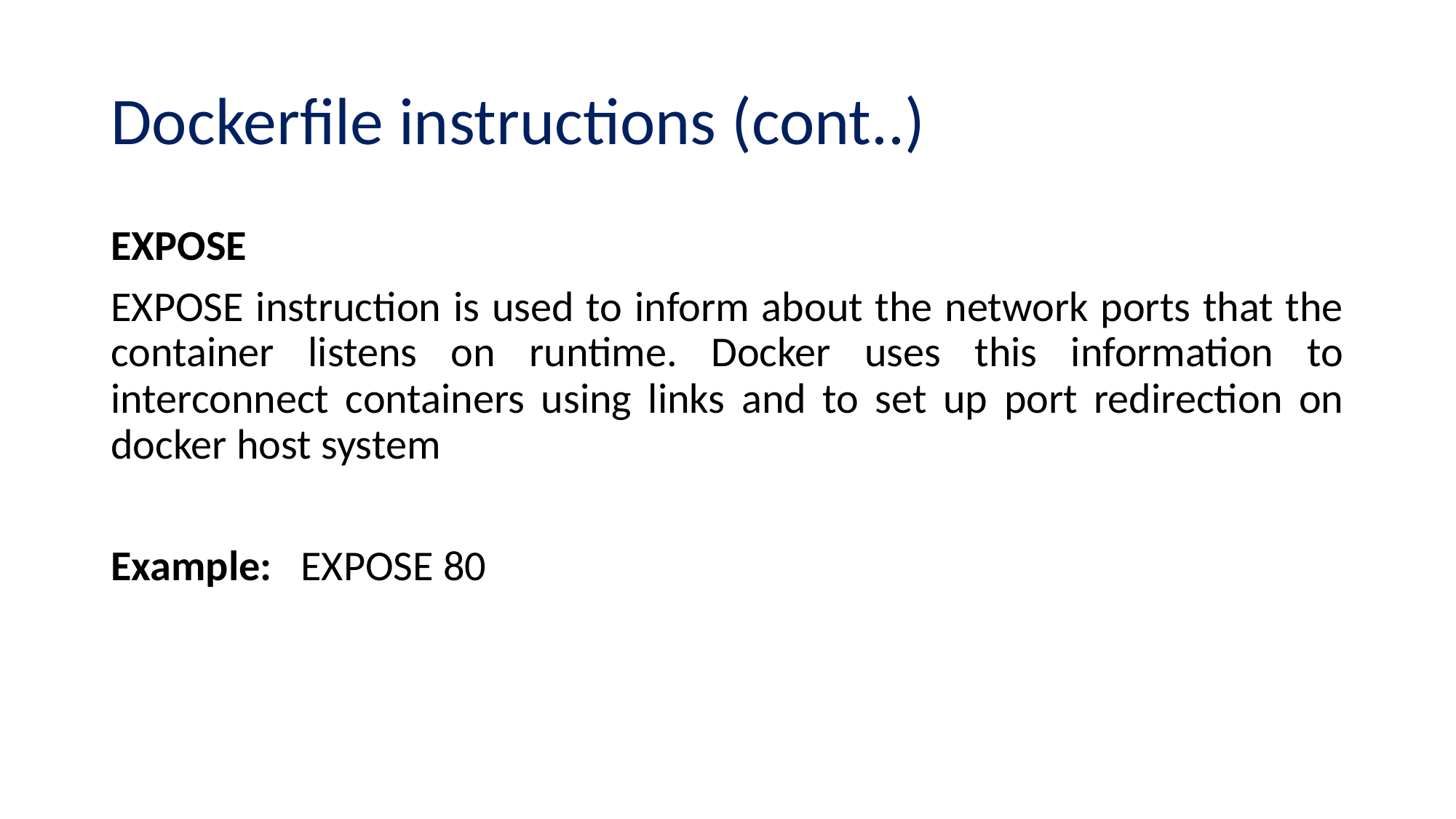

# Dockerfile instructions (cont..)
EXPOSE
EXPOSE instruction is used to inform about the network ports that the container listens on runtime. Docker uses this information to interconnect containers using links and to set up port redirection on docker host system

Example:   EXPOSE 80